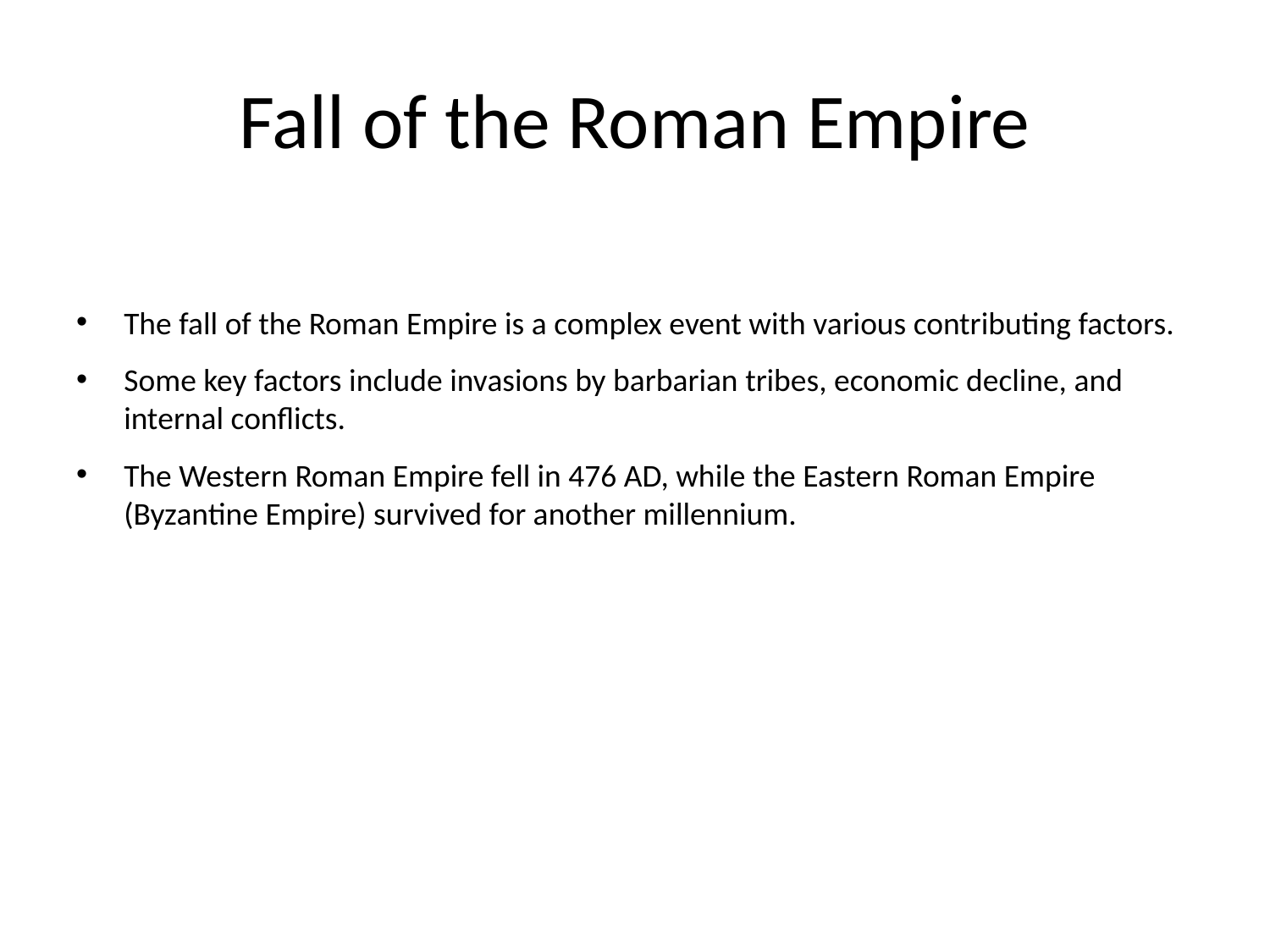

# Fall of the Roman Empire

The fall of the Roman Empire is a complex event with various contributing factors.
Some key factors include invasions by barbarian tribes, economic decline, and internal conflicts.
The Western Roman Empire fell in 476 AD, while the Eastern Roman Empire (Byzantine Empire) survived for another millennium.